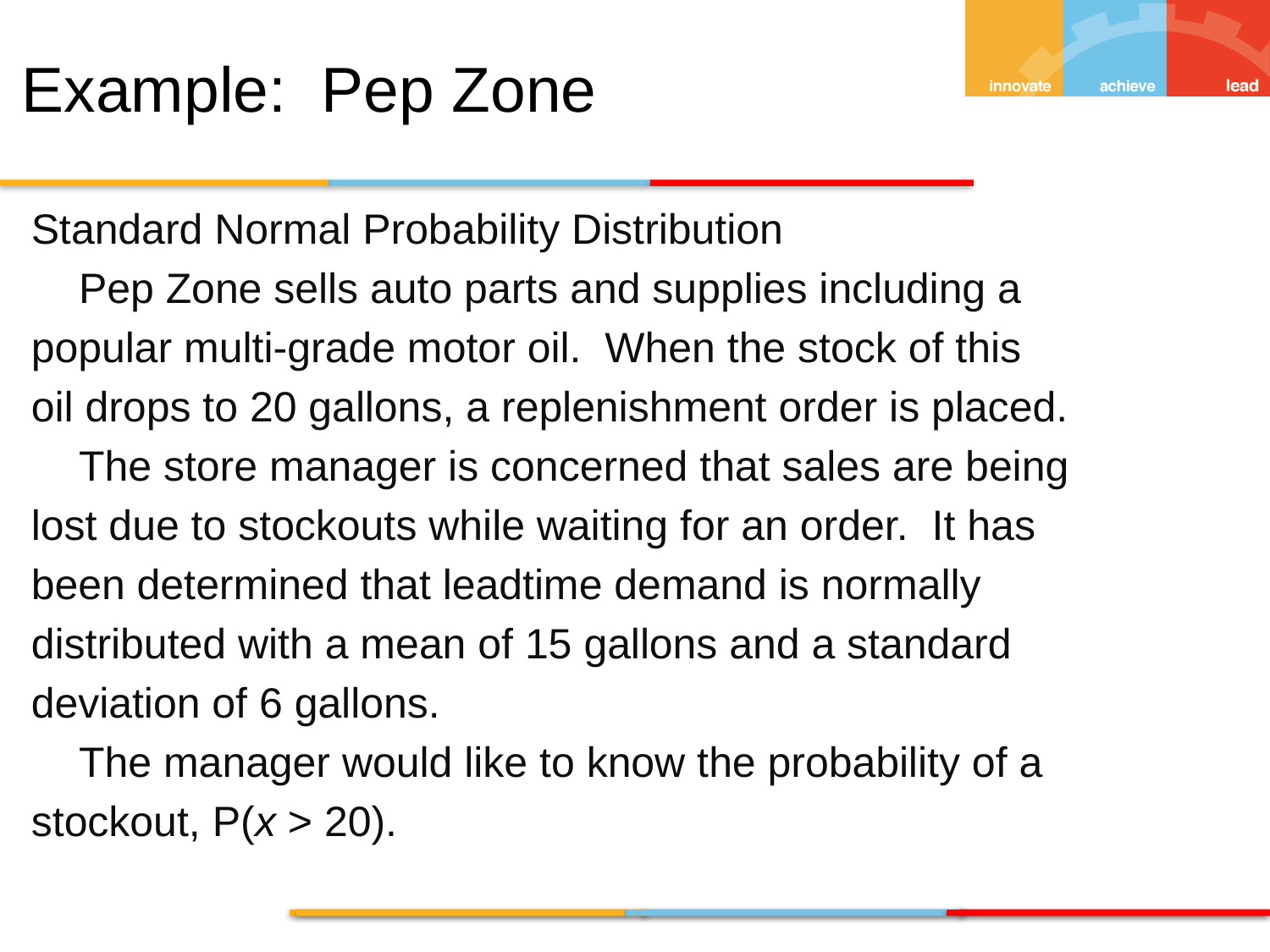

Example:  Pep Zone
Standard Normal Probability Distribution
	Pep Zone sells auto parts and supplies including a
popular multi-grade motor oil.  When the stock of this
oil drops to 20 gallons, a replenishment order is placed.
	The store manager is concerned that sales are being
lost due to stockouts while waiting for an order.  It has
been determined that leadtime demand is normally
distributed with a mean of 15 gallons and a standard
deviation of 6 gallons.
	The manager would like to know the probability of a
stockout, P(x > 20).